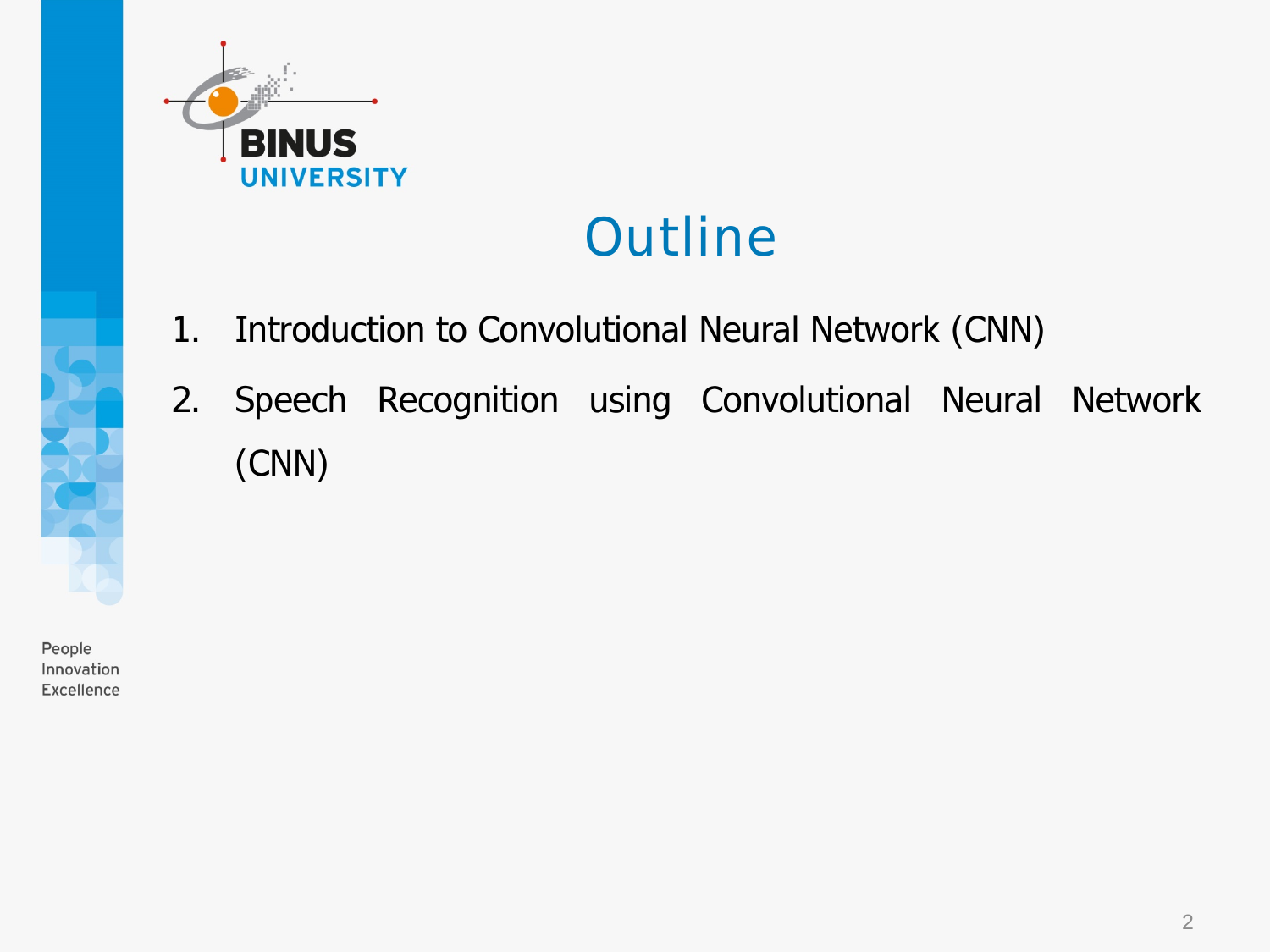

# Outline
Introduction to Convolutional Neural Network (CNN)
Speech Recognition using Convolutional Neural Network (CNN)

2